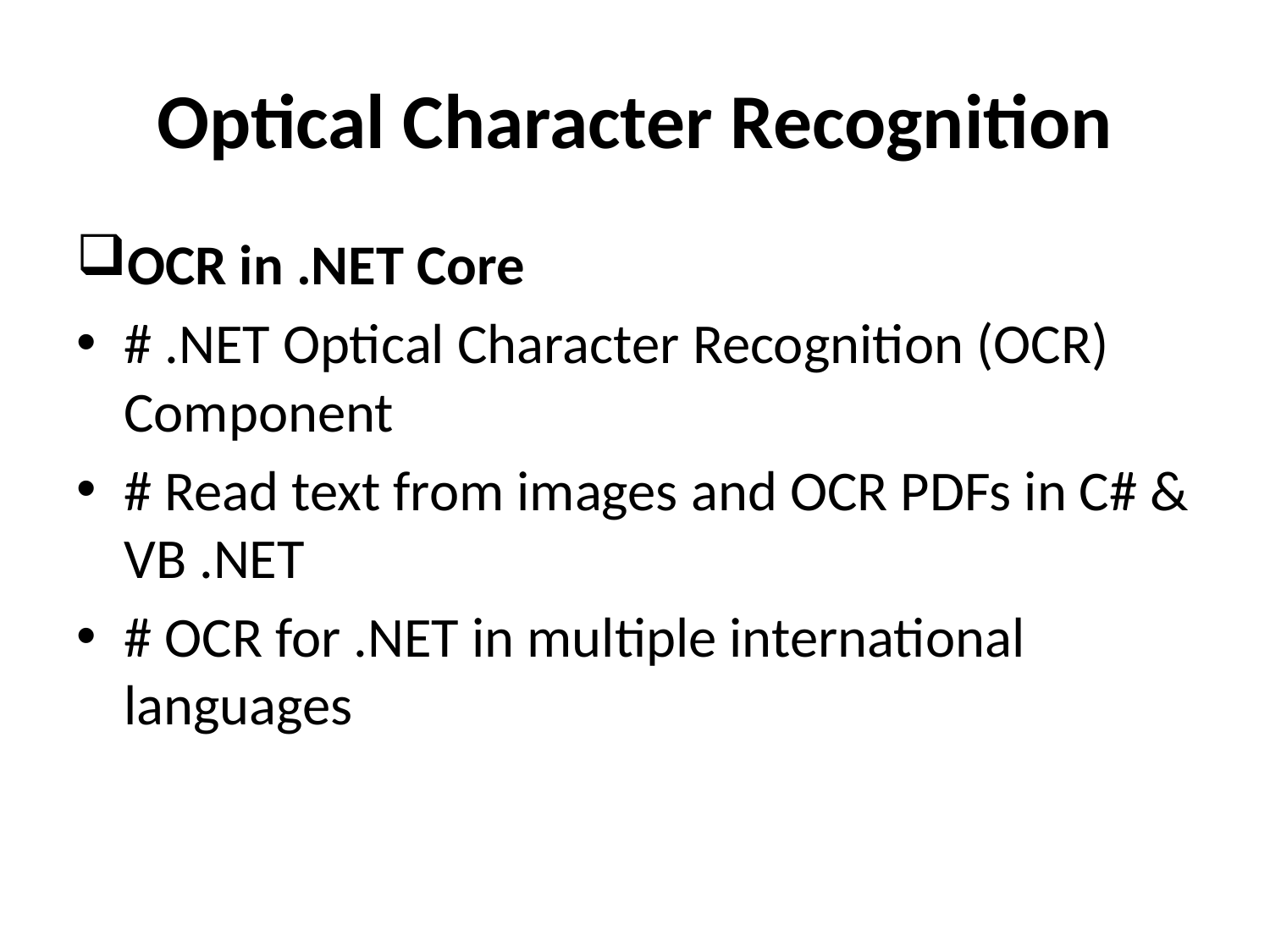

# Optical Character Recognition
OCR in .NET Core
# .NET Optical Character Recognition (OCR) Component
# Read text from images and OCR PDFs in C# & VB .NET
# OCR for .NET in multiple international languages